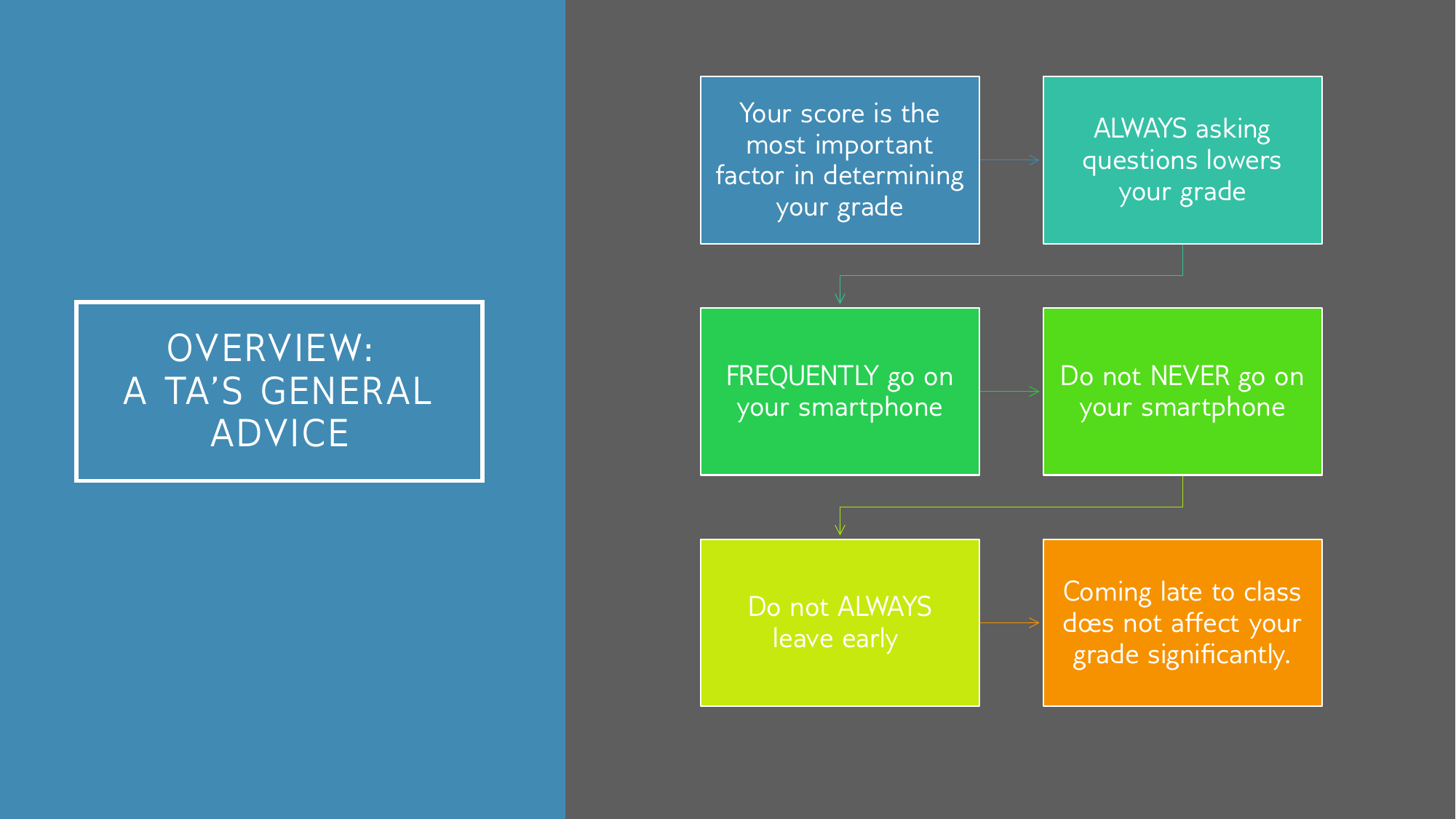

Your score is the most important factor in determining your grade

ALWAYS asking questions lowers your grade

FREQUENTLY go on your smartphone

Do not NEVER go on your smartphone

Do not ALWAYS leave early
Coming late to class does not affect your grade significantly.
# OVErview: A TA’s General ADVIce